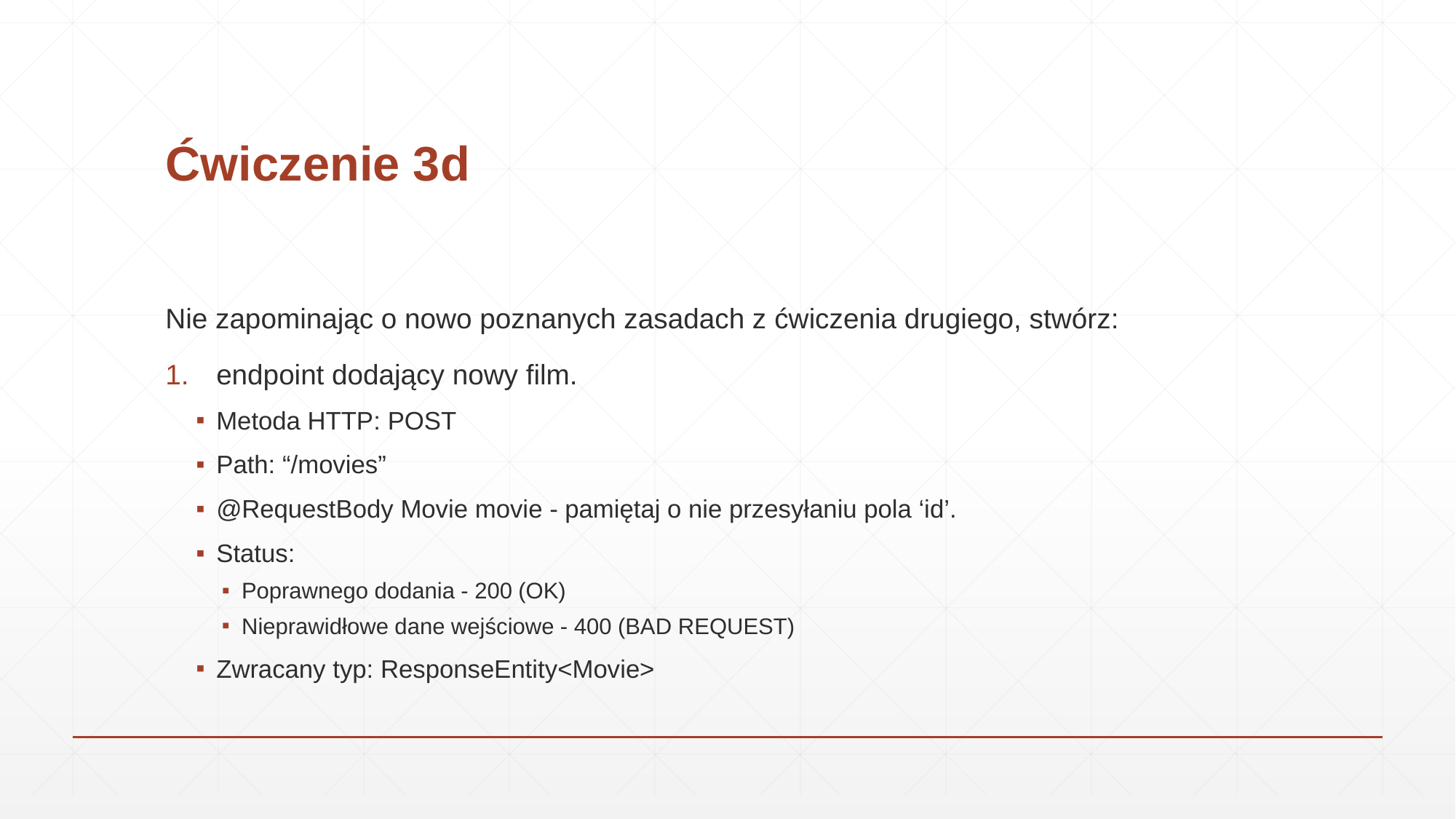

# Ćwiczenie 3d
Nie zapominając o nowo poznanych zasadach z ćwiczenia drugiego, stwórz:
endpoint dodający nowy film.
Metoda HTTP: POST
Path: “/movies”
@RequestBody Movie movie - pamiętaj o nie przesyłaniu pola ‘id’.
Status:
Poprawnego dodania - 200 (OK)
Nieprawidłowe dane wejściowe - 400 (BAD REQUEST)
Zwracany typ: ResponseEntity<Movie>